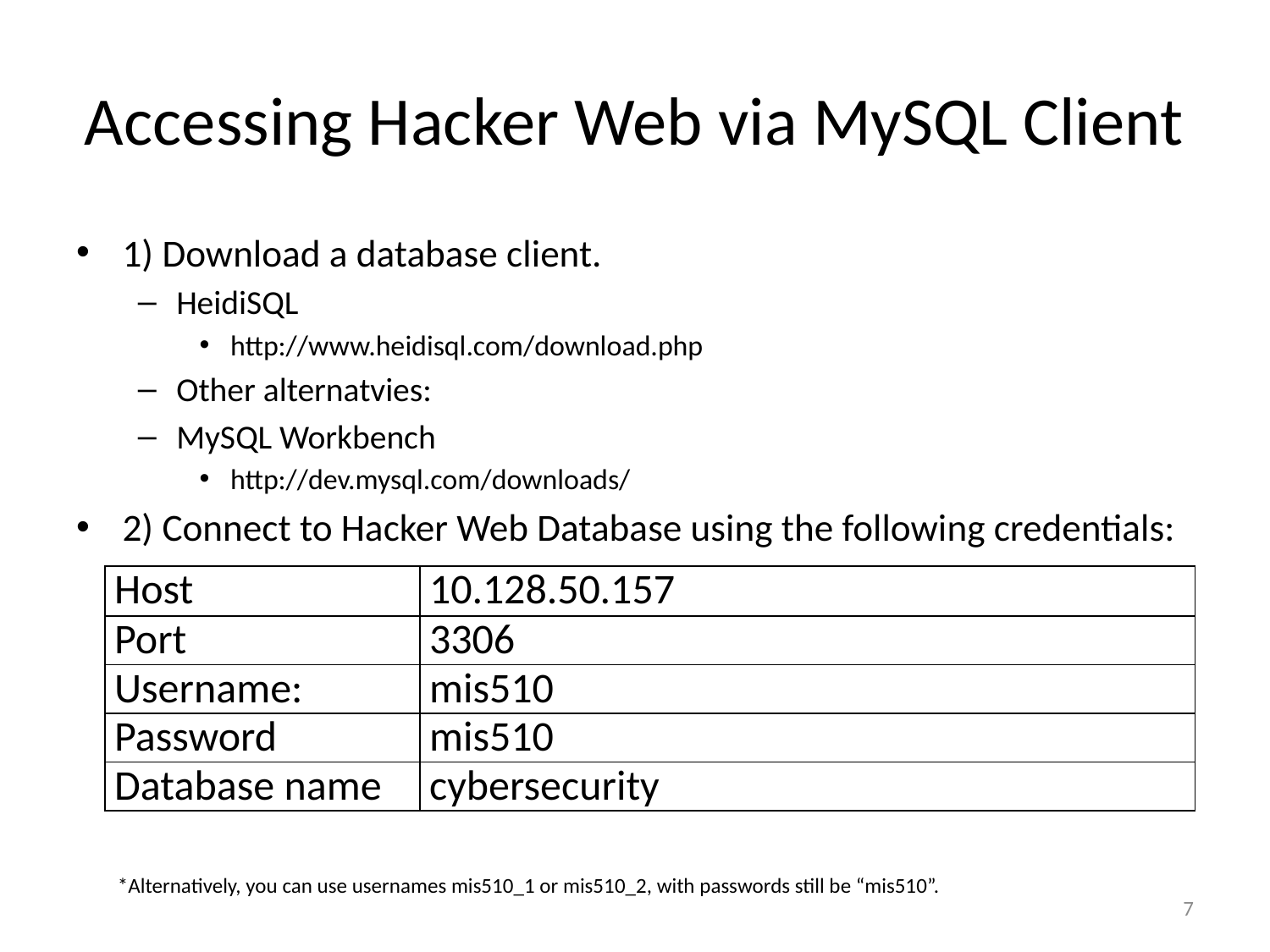

# Accessing Hacker Web via MySQL Client
1) Download a database client.
HeidiSQL
http://www.heidisql.com/download.php
Other alternatvies:
MySQL Workbench
http://dev.mysql.com/downloads/
2) Connect to Hacker Web Database using the following credentials:

| Host | 10.128.50.157 |
| --- | --- |
| Port | 3306 |
| Username: | mis510 |
| Password | mis510 |
| Database name | cybersecurity |
*Alternatively, you can use usernames mis510_1 or mis510_2, with passwords still be “mis510”.
7